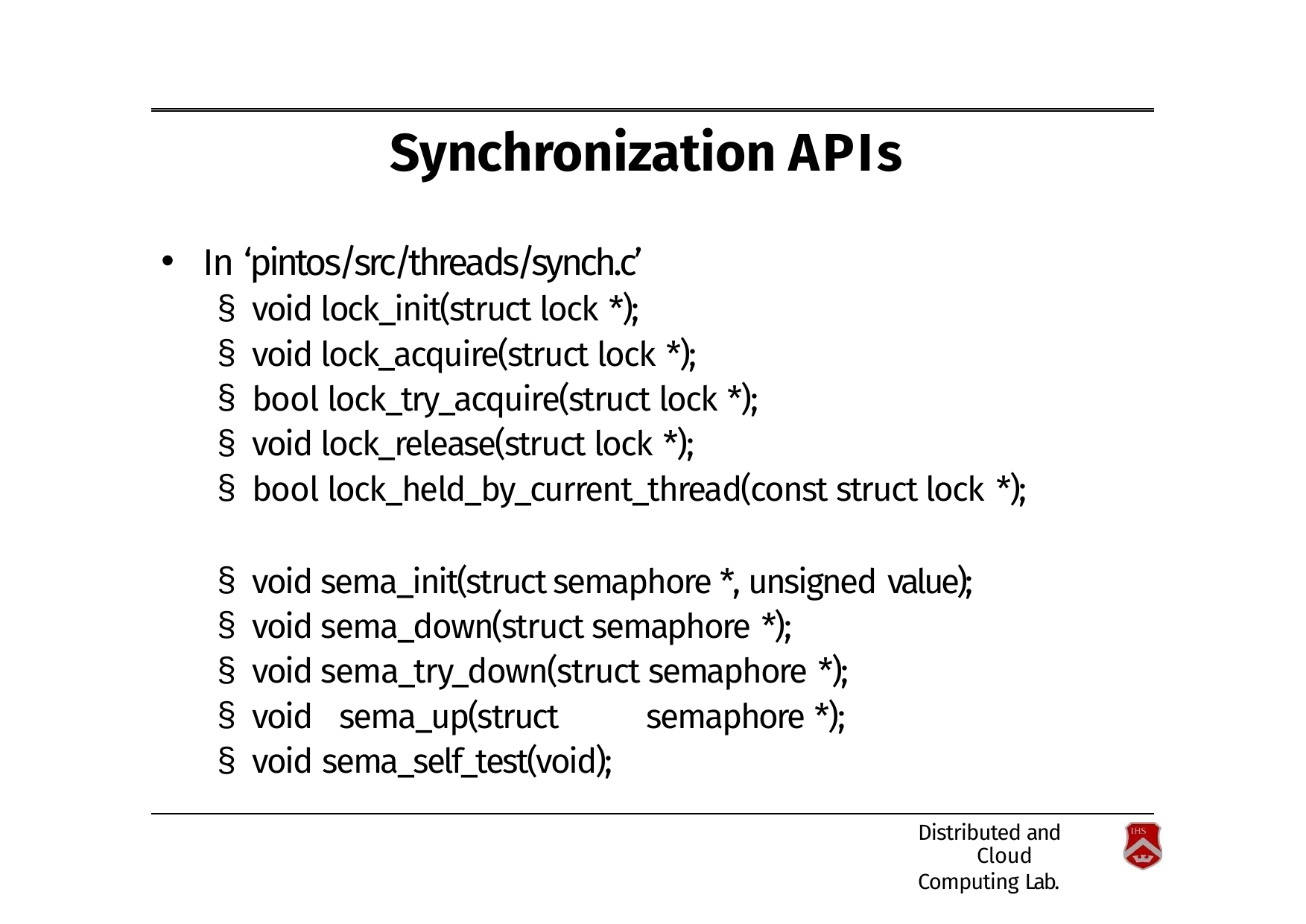

# Synchronization APIs
In ‘pintos/src/threads/synch.c’
void lock_init(struct lock *);
void lock_acquire(struct lock *);
bool lock_try_acquire(struct lock *);
void lock_release(struct lock *);
bool lock_held_by_current_thread(const struct lock *);

void sema_init(struct semaphore *, unsigned value);
void sema_down(struct semaphore *);
void sema_try_down(struct semaphore *);
void   sema_up(struct	semaphore *);
void sema_self_test(void);

Distributed and Cloud
Computing Lab.